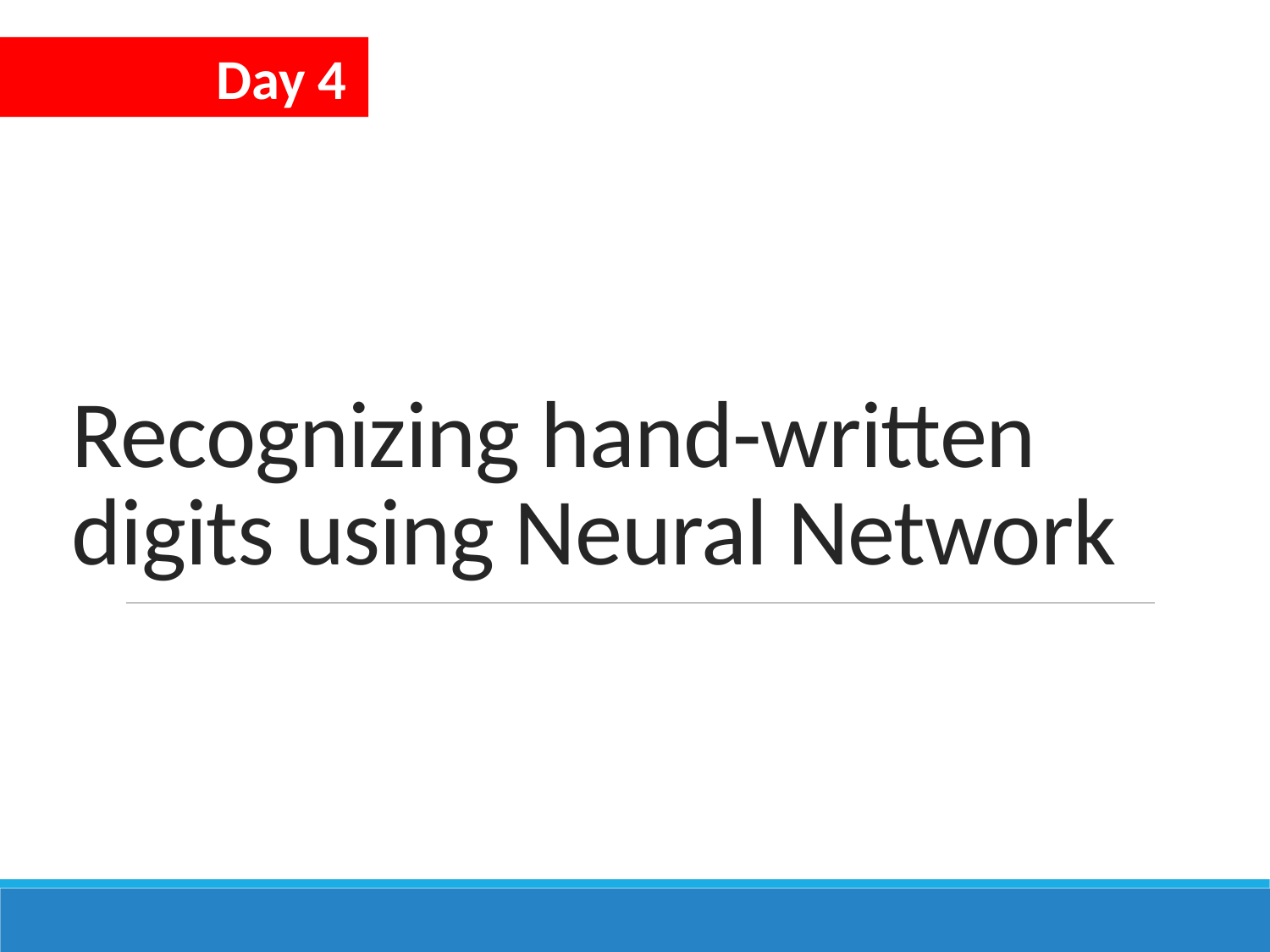

Day 4
# Recognizing hand-written digits using Neural Network